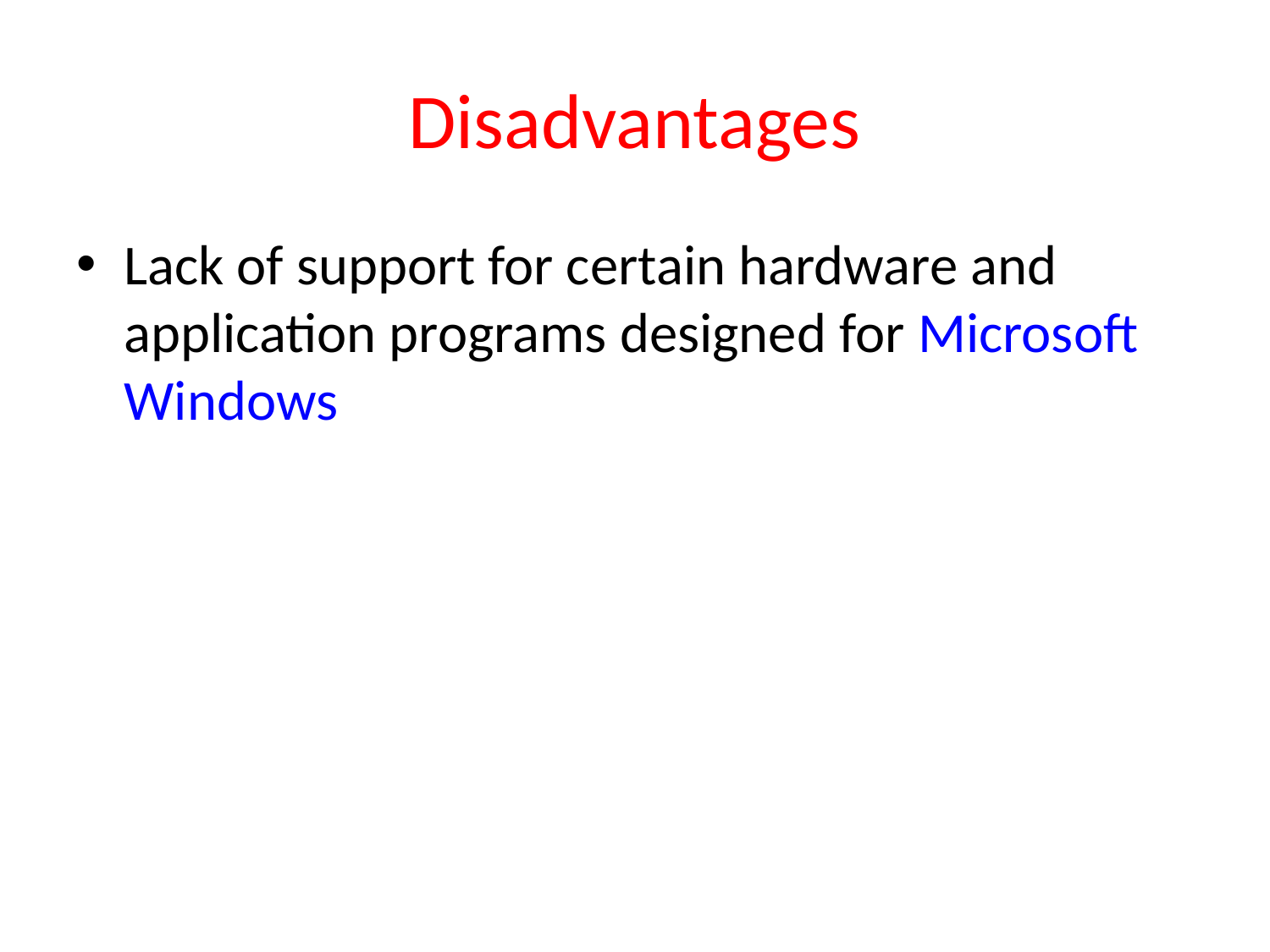

# Disadvantages
Lack of support for certain hardware and application programs designed for Microsoft Windows